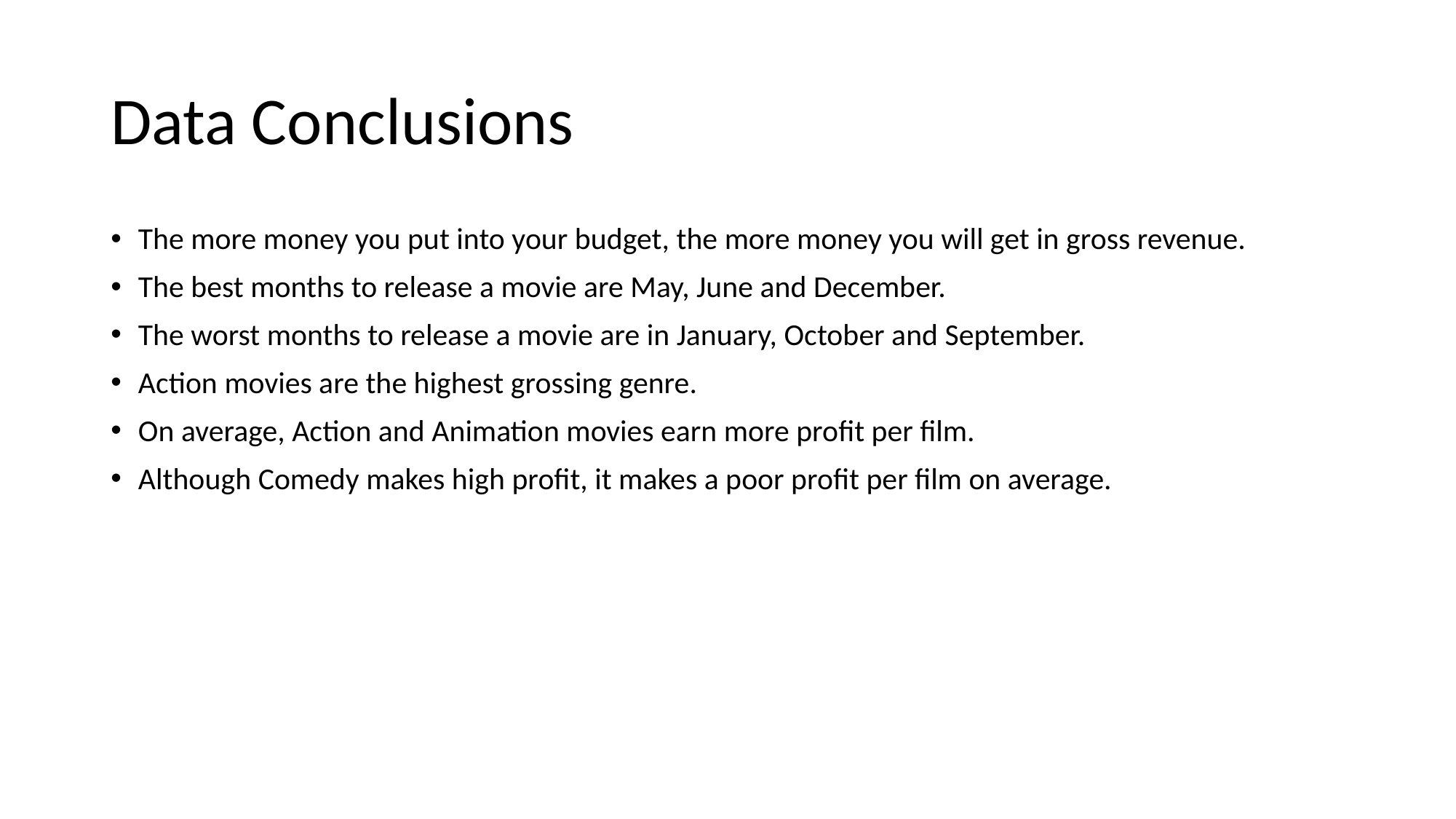

# Data Conclusions
The more money you put into your budget, the more money you will get in gross revenue.
The best months to release a movie are May, June and December.
The worst months to release a movie are in January, October and September.
Action movies are the highest grossing genre.
On average, Action and Animation movies earn more profit per film.
Although Comedy makes high profit, it makes a poor profit per film on average.